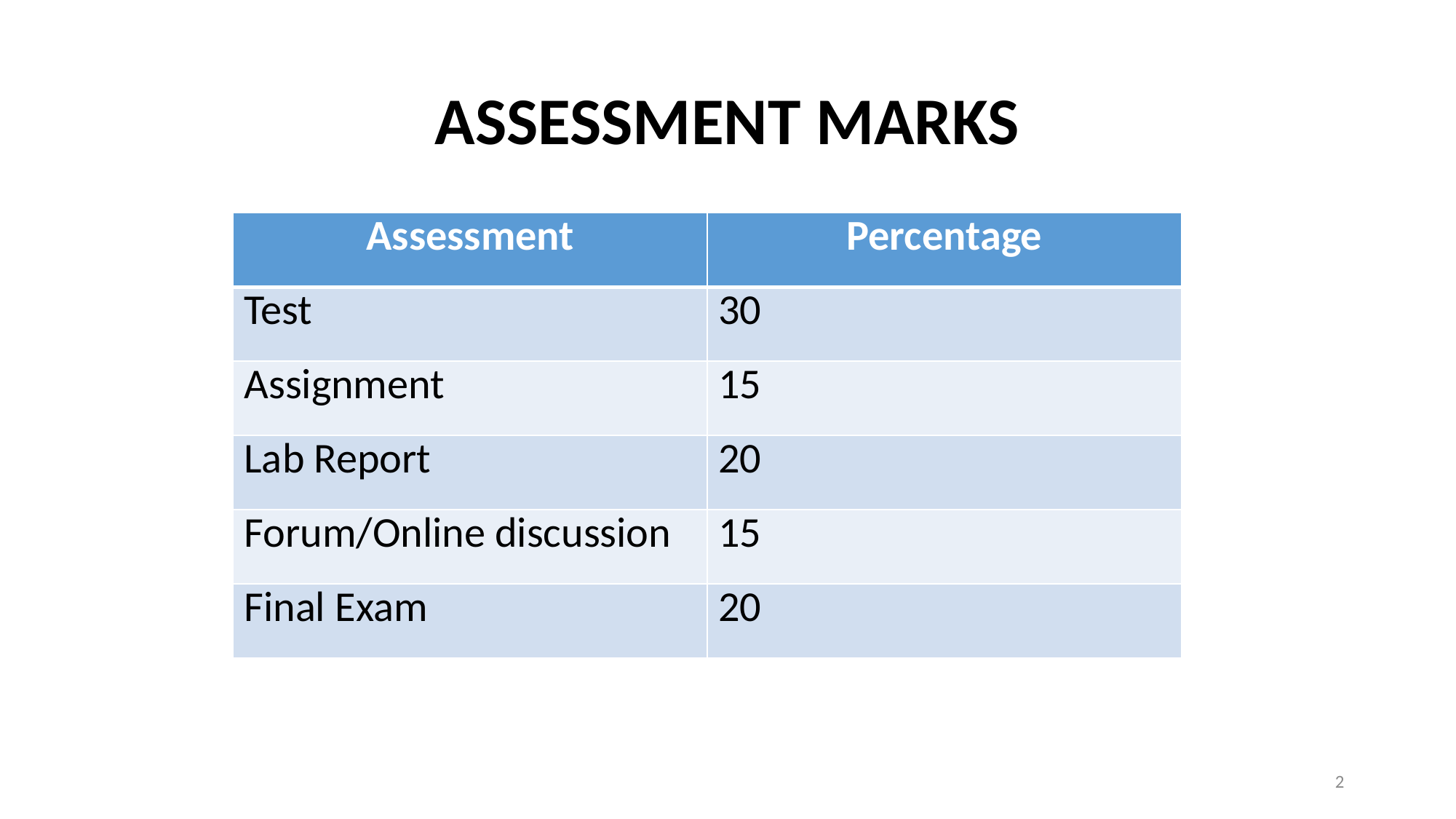

# ASSESSMENT MARKS
| Assessment | Percentage |
| --- | --- |
| Test | 30 |
| Assignment | 15 |
| Lab Report | 20 |
| Forum/Online discussion | 15 |
| Final Exam | 20 |
2